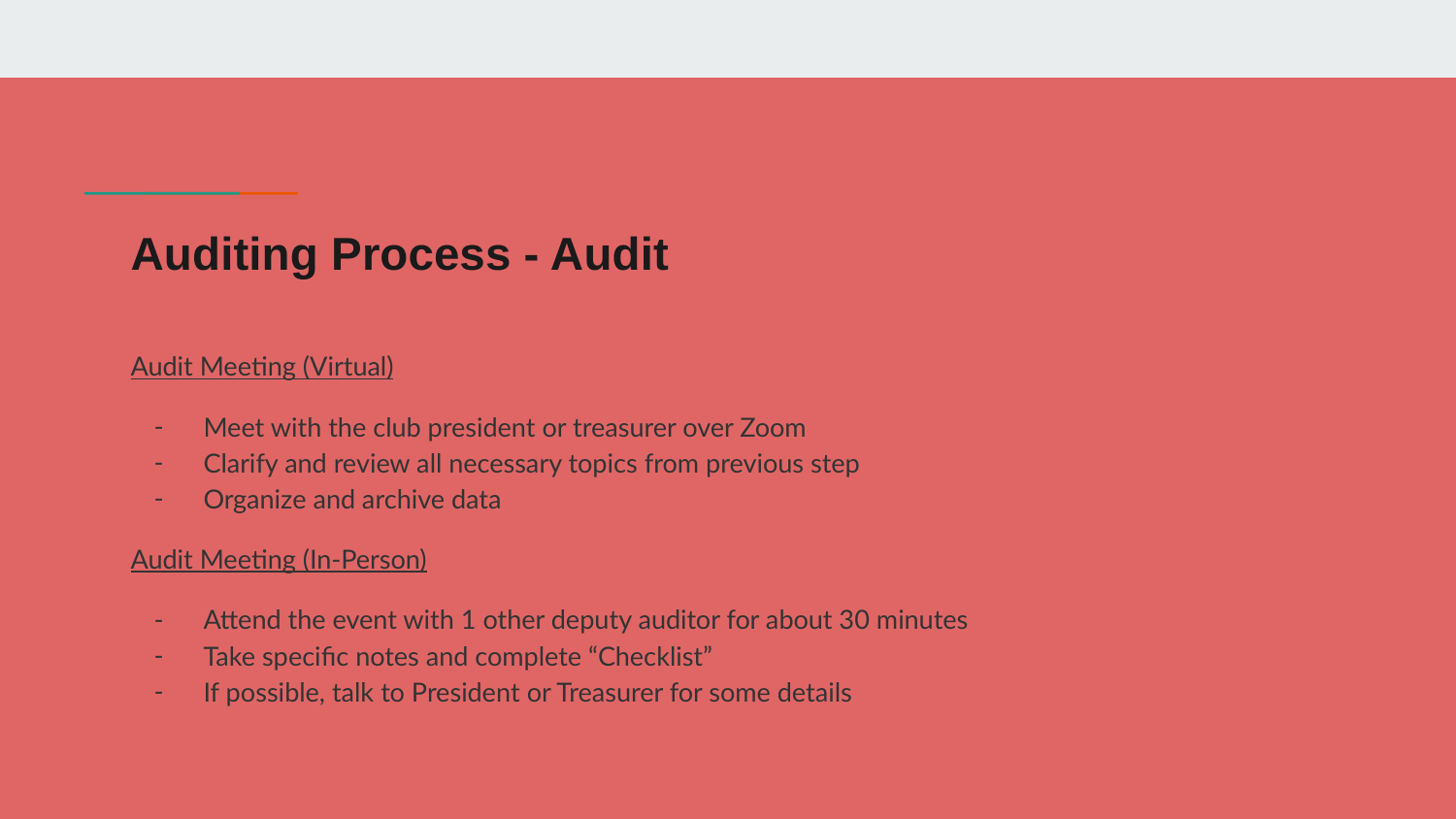

# Auditing Process - Audit
Audit Meeting (Virtual)
Meet with the club president or treasurer over Zoom
Clarify and review all necessary topics from previous step
Organize and archive data
Audit Meeting (In-Person)
Attend the event with 1 other deputy auditor for about 30 minutes
Take specific notes and complete “Checklist”
If possible, talk to President or Treasurer for some details